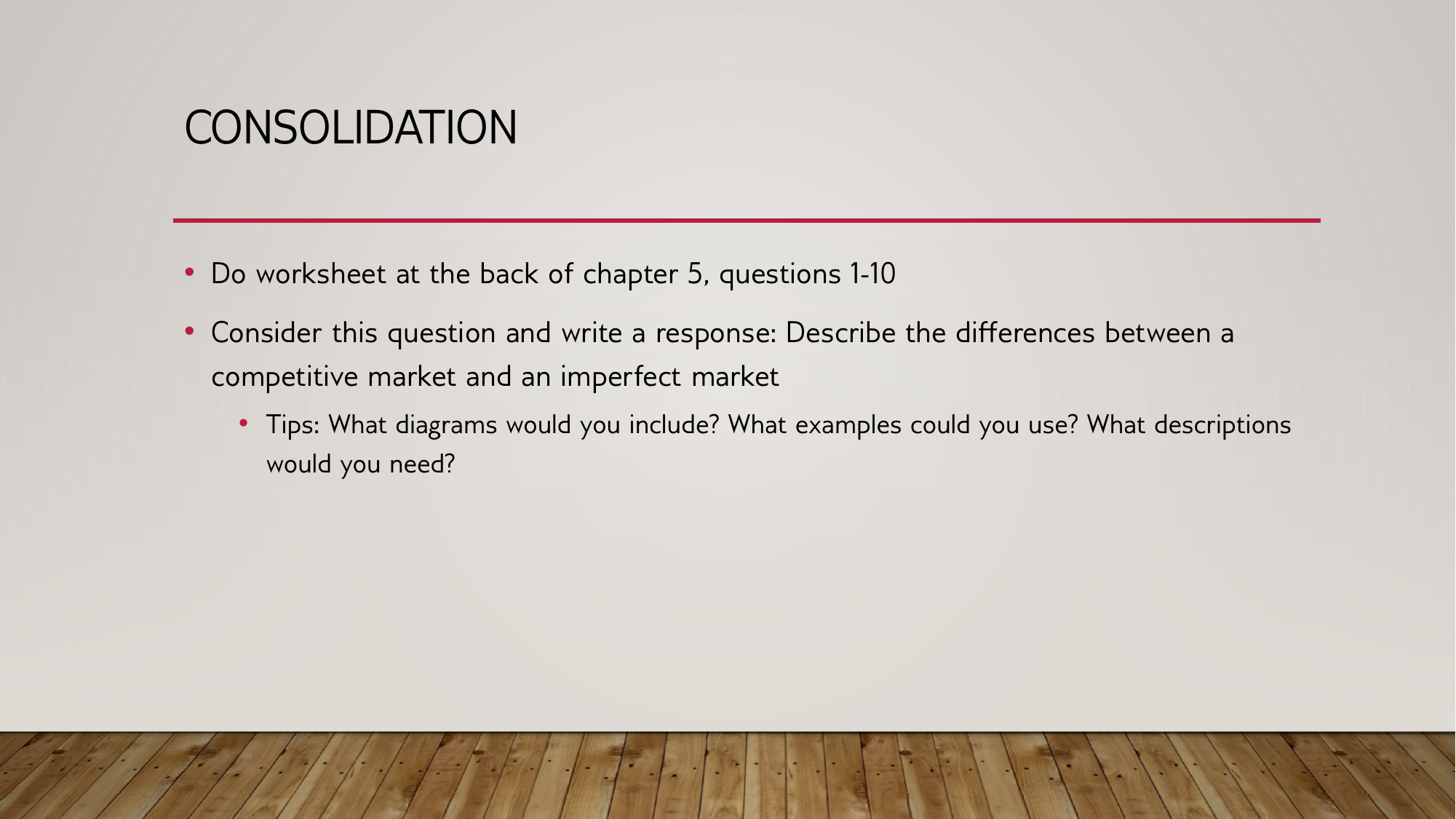

# Consolidation
Do worksheet at the back of chapter 5, questions 1-10
Consider this question and write a response: Describe the differences between a competitive market and an imperfect market
Tips: What diagrams would you include? What examples could you use? What descriptions would you need?